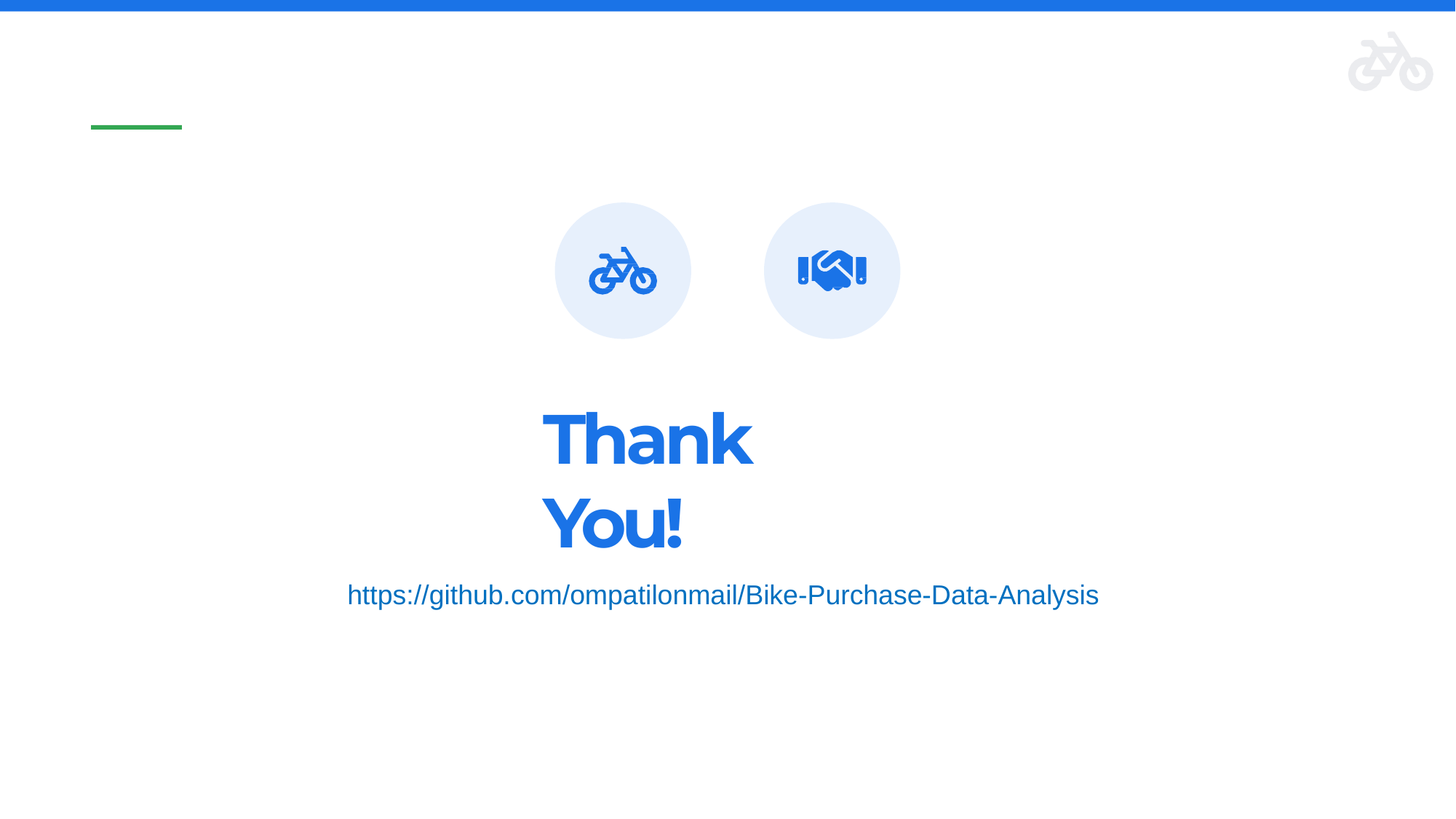

# Thank You!
https://github.com/ompatilonmail/Bike-Purchase-Data-Analysis
Made with Genspark